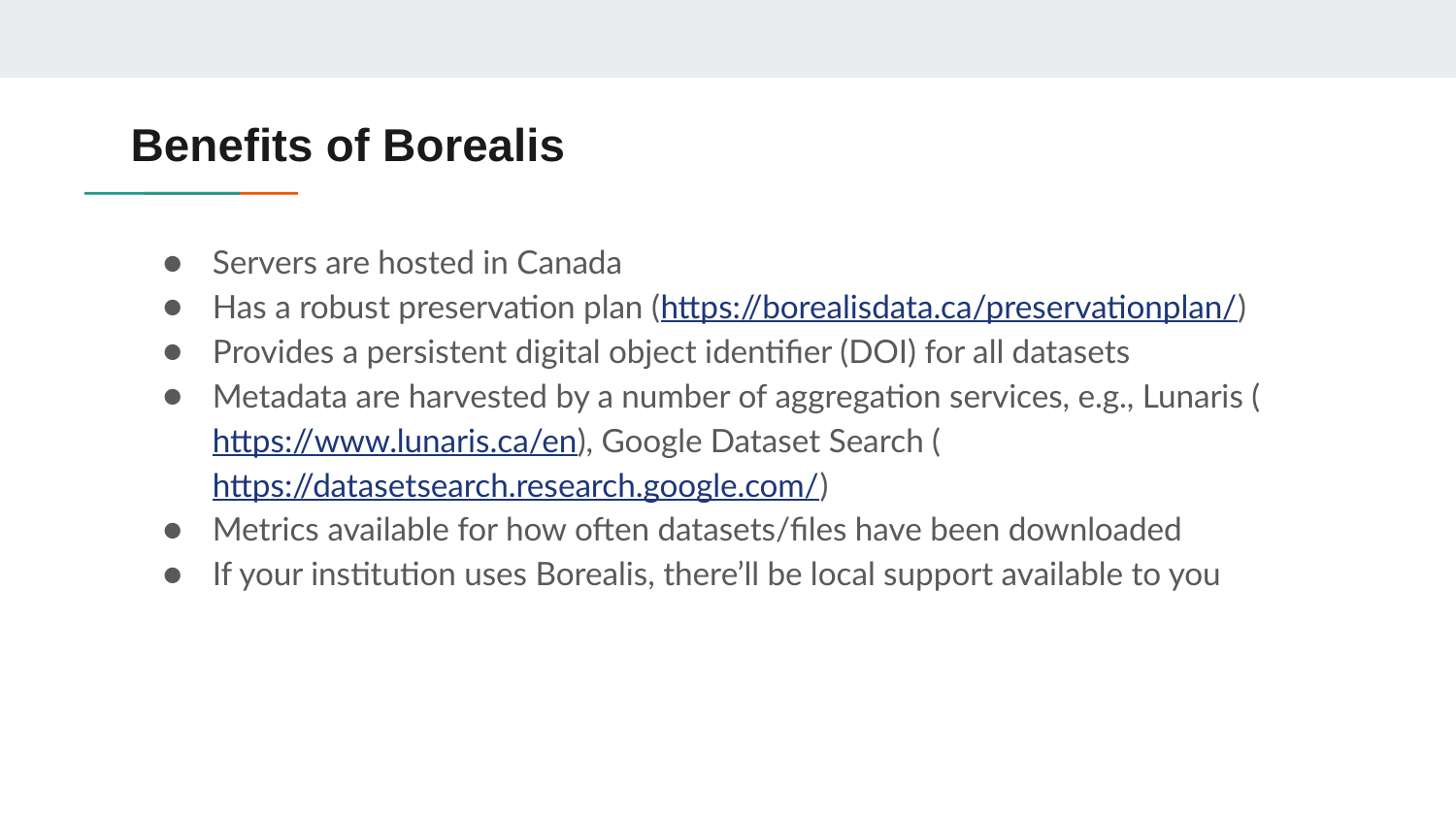

# Benefits of Borealis
Servers are hosted in Canada
Has a robust preservation plan (https://borealisdata.ca/preservationplan/)
Provides a persistent digital object identifier (DOI) for all datasets
Metadata are harvested by a number of aggregation services, e.g., Lunaris (https://www.lunaris.ca/en), Google Dataset Search (https://datasetsearch.research.google.com/)
Metrics available for how often datasets/files have been downloaded
If your institution uses Borealis, there’ll be local support available to you